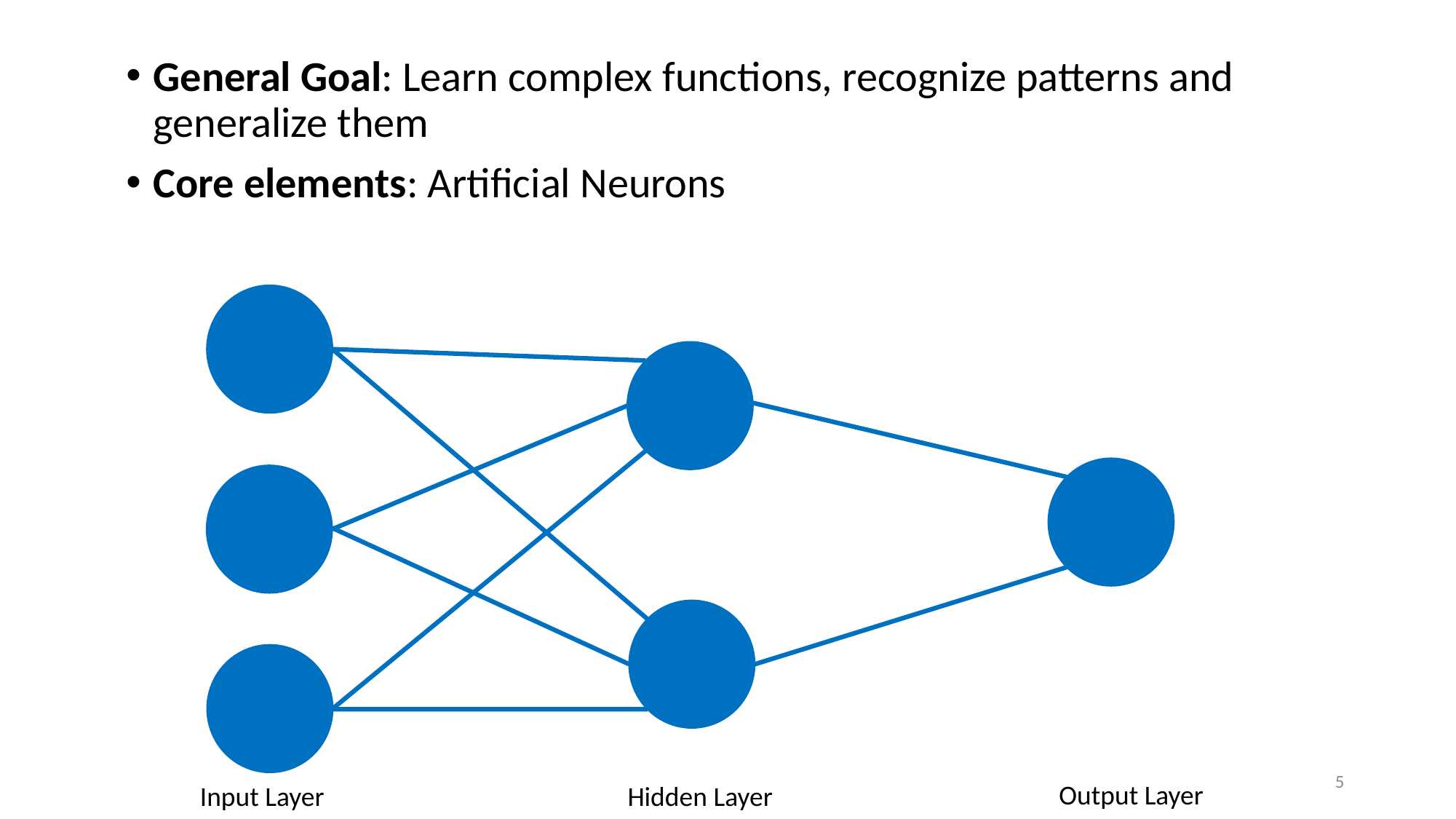

General Goal: Learn complex functions, recognize patterns and generalize them
Core elements: Artificial Neurons

5
Output Layer
Input Layer
Hidden Layer